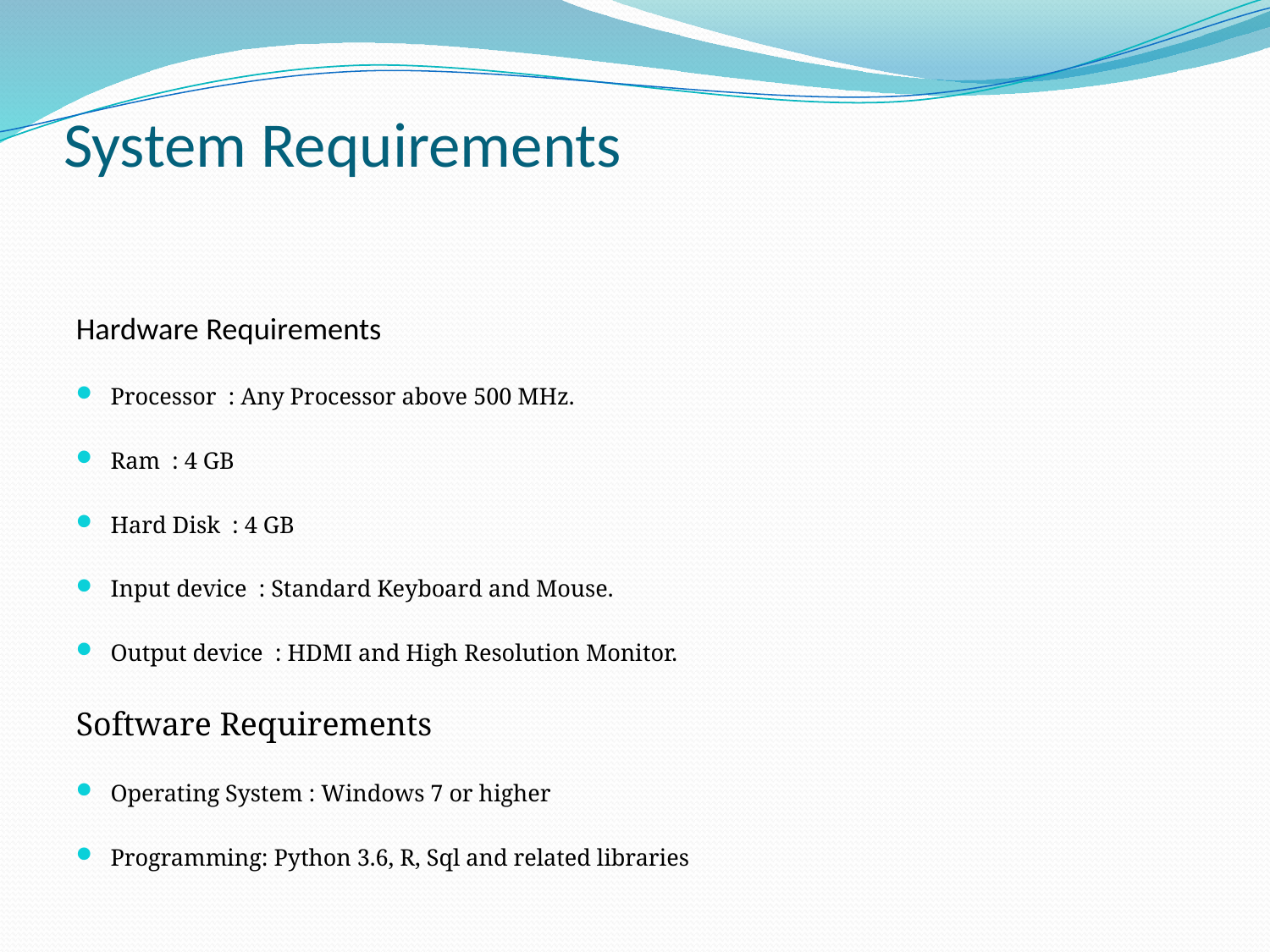

# System Requirements

Hardware Requirements

Processor  : Any Processor above 500 MHz.

Ram  : 4 GB

Hard Disk  : 4 GB

Input device  : Standard Keyboard and Mouse.

Output device  : HDMI and High Resolution Monitor.

Software Requirements

Operating System : Windows 7 or higher

Programming: Python 3.6, R, Sql and related libraries